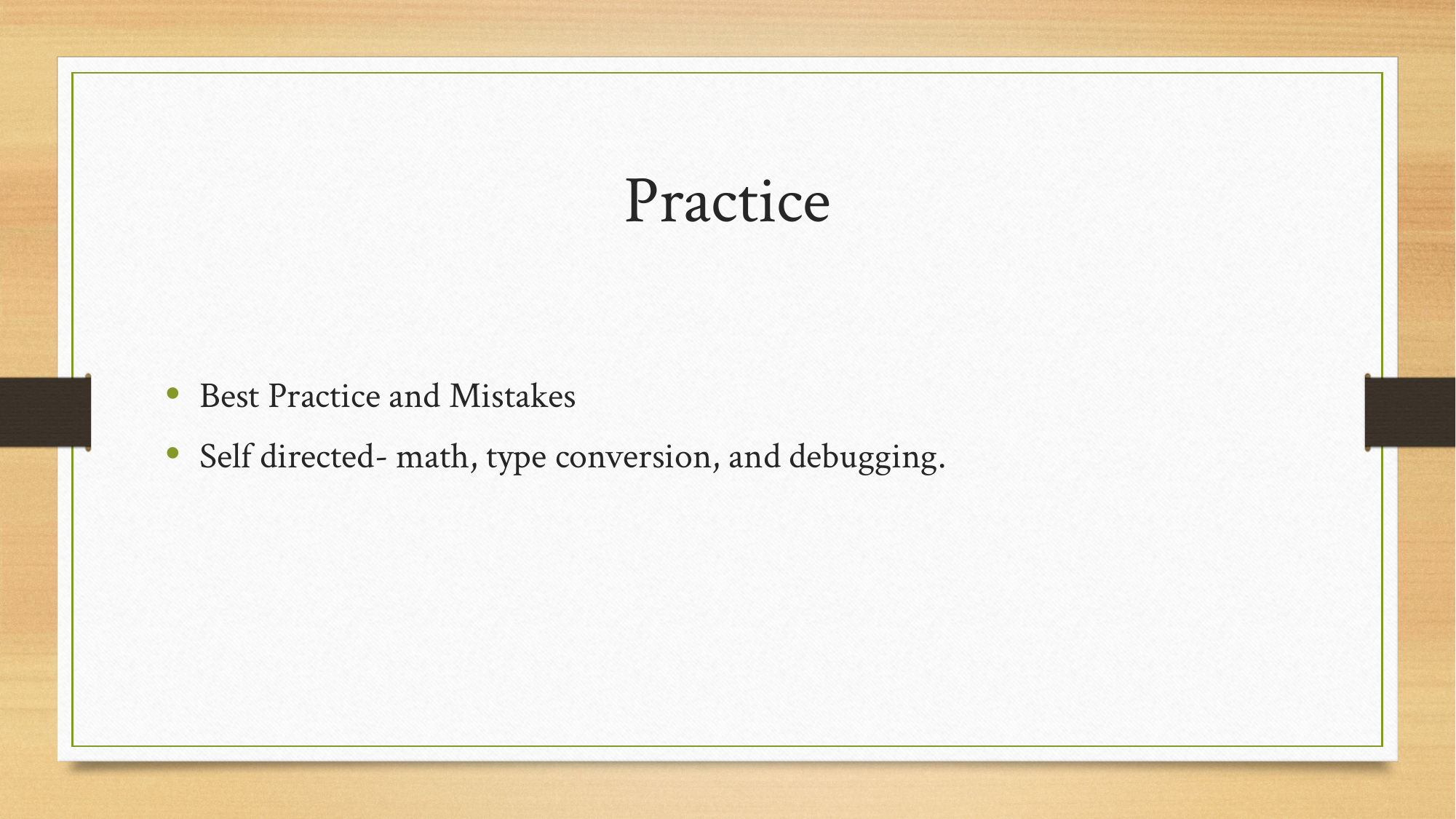

# Practice

Best Practice and Mistakes
Self directed- math, type conversion, and debugging.